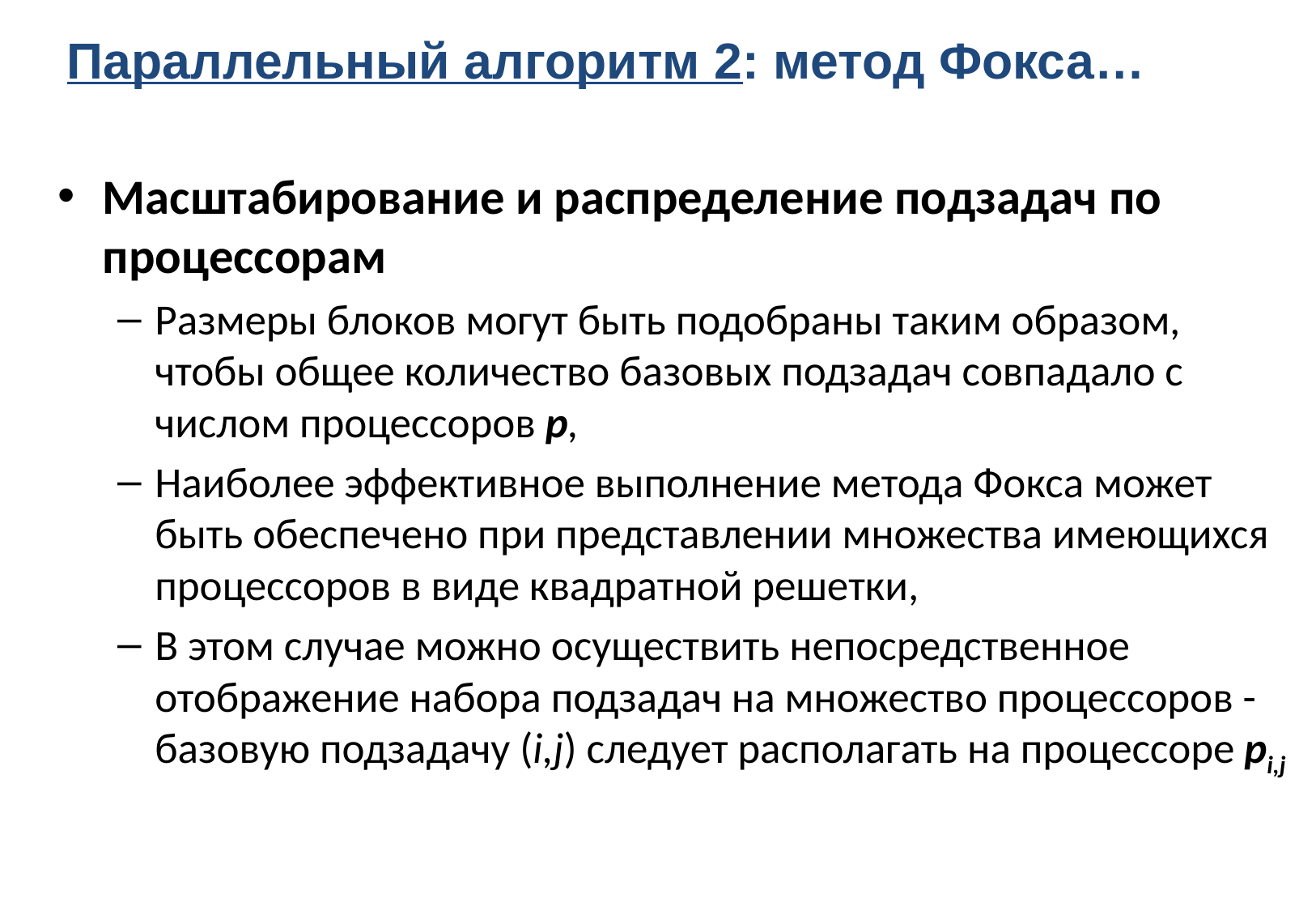

Параллельный алгоритм 2: метод Фокса…
Масштабирование и распределение подзадач по процессорам
Размеры блоков могут быть подобраны таким образом, чтобы общее количество базовых подзадач совпадало с числом процессоров p,
Наиболее эффективное выполнение метода Фокса может быть обеспечено при представлении множества имеющихся процессоров в виде квадратной решетки,
В этом случае можно осуществить непосредственное отображение набора подзадач на множество процессоров -  базовую подзадачу (i,j) следует располагать на процессоре pi,j